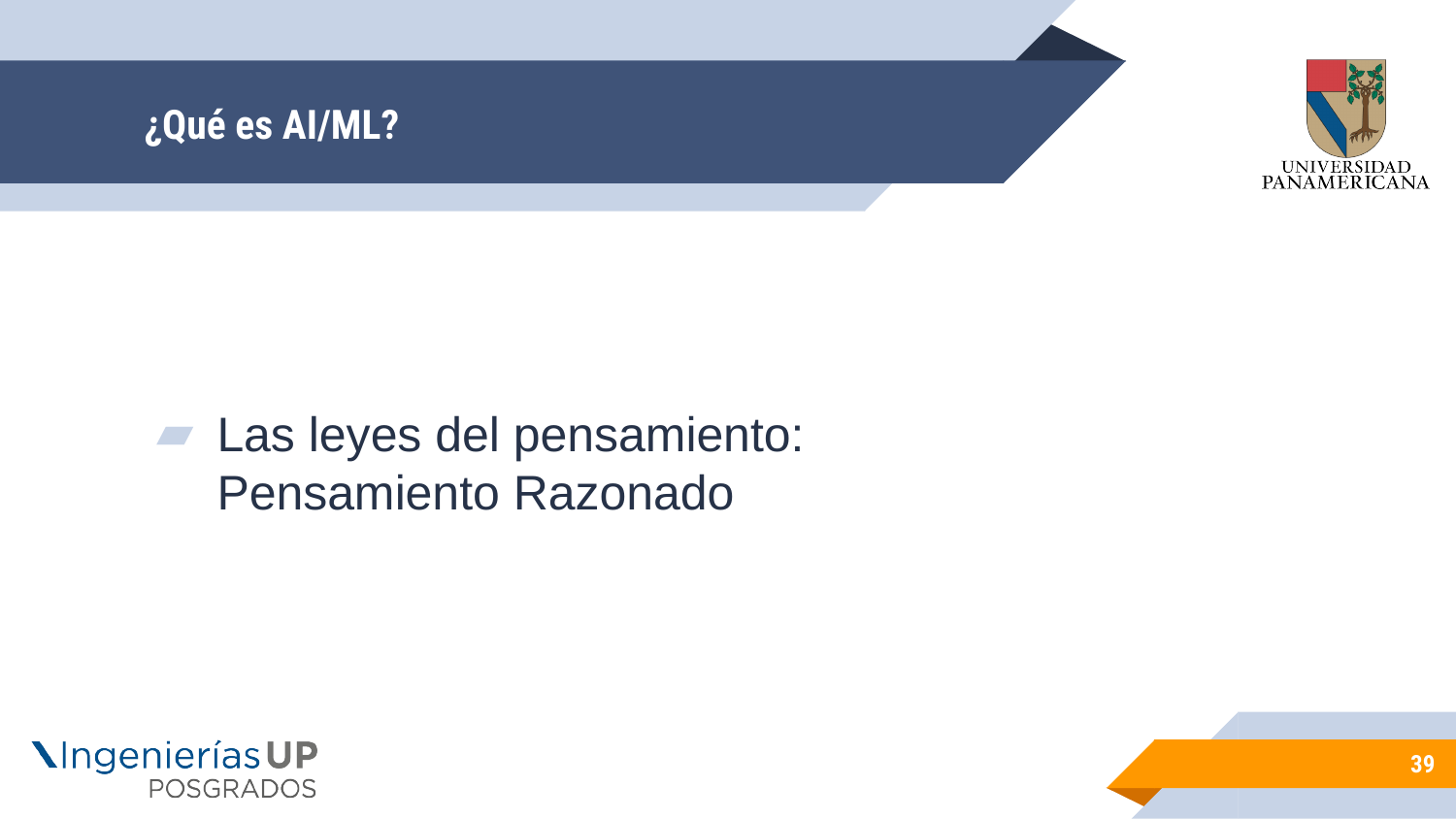

# ¿Qué es AI/ML?
Las leyes del pensamiento: Pensamiento Razonado
39